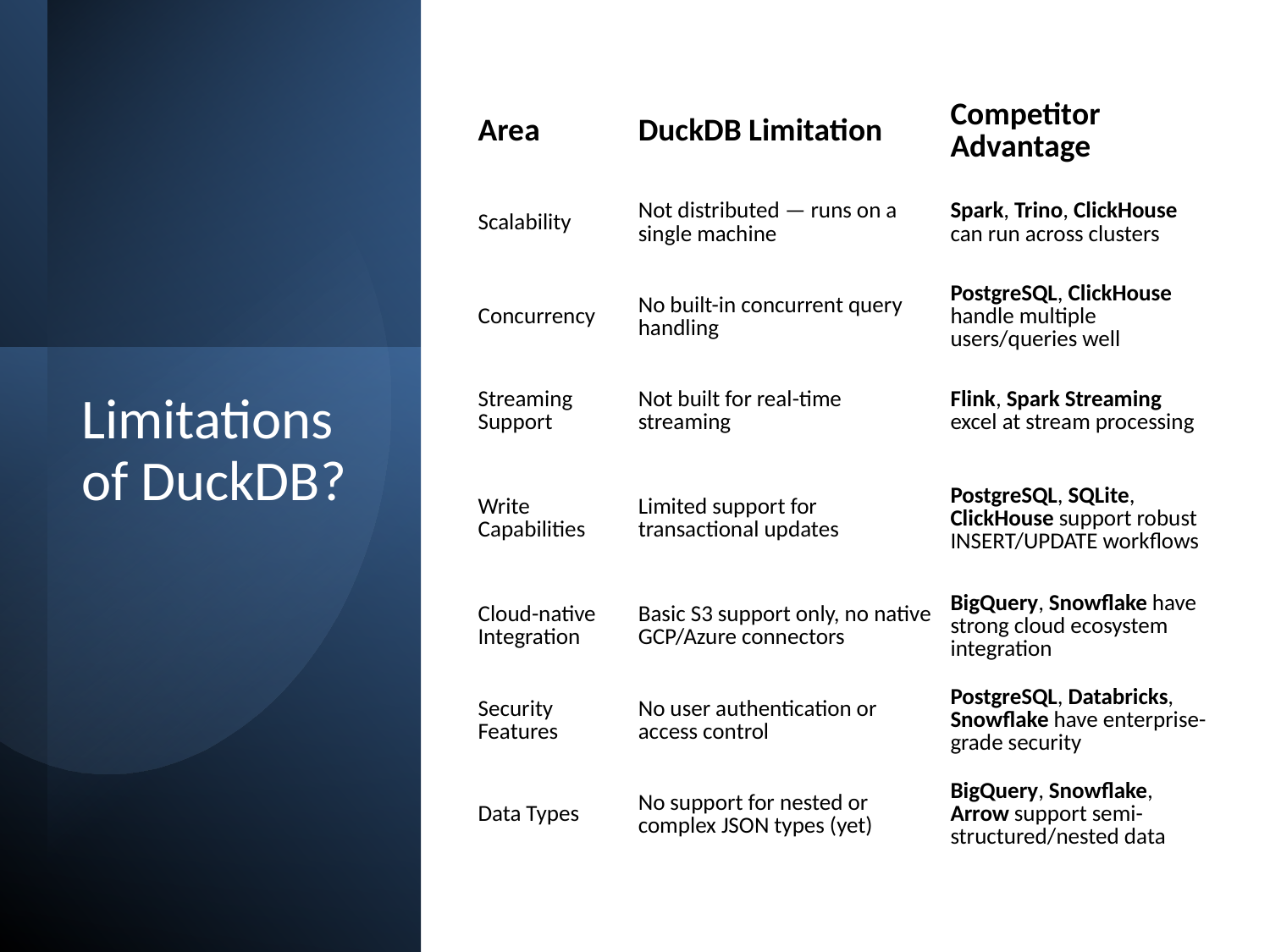

Why Choose DuckDB?

| Area | DuckDB Limitation | Competitor Advantage |
| --- | --- | --- |
| Scalability | Not distributed — runs on a single machine | Spark, Trino, ClickHouse can run across clusters |
| Concurrency | No built-in concurrent query handling | PostgreSQL, ClickHouse handle multiple users/queries well |
| Streaming Support | Not built for real-time streaming | Flink, Spark Streaming excel at stream processing |
| Write Capabilities | Limited support for transactional updates | PostgreSQL, SQLite, ClickHouse support robust INSERT/UPDATE workflows |
| Cloud-native Integration | Basic S3 support only, no native GCP/Azure connectors | BigQuery, Snowflake have strong cloud ecosystem integration |
| Security Features | No user authentication or access control | PostgreSQL, Databricks, Snowflake have enterprise-grade security |
| Data Types | No support for nested or complex JSON types (yet) | BigQuery, Snowflake, Arrow support semi-structured/nested data |

# Limitations of DuckDB?